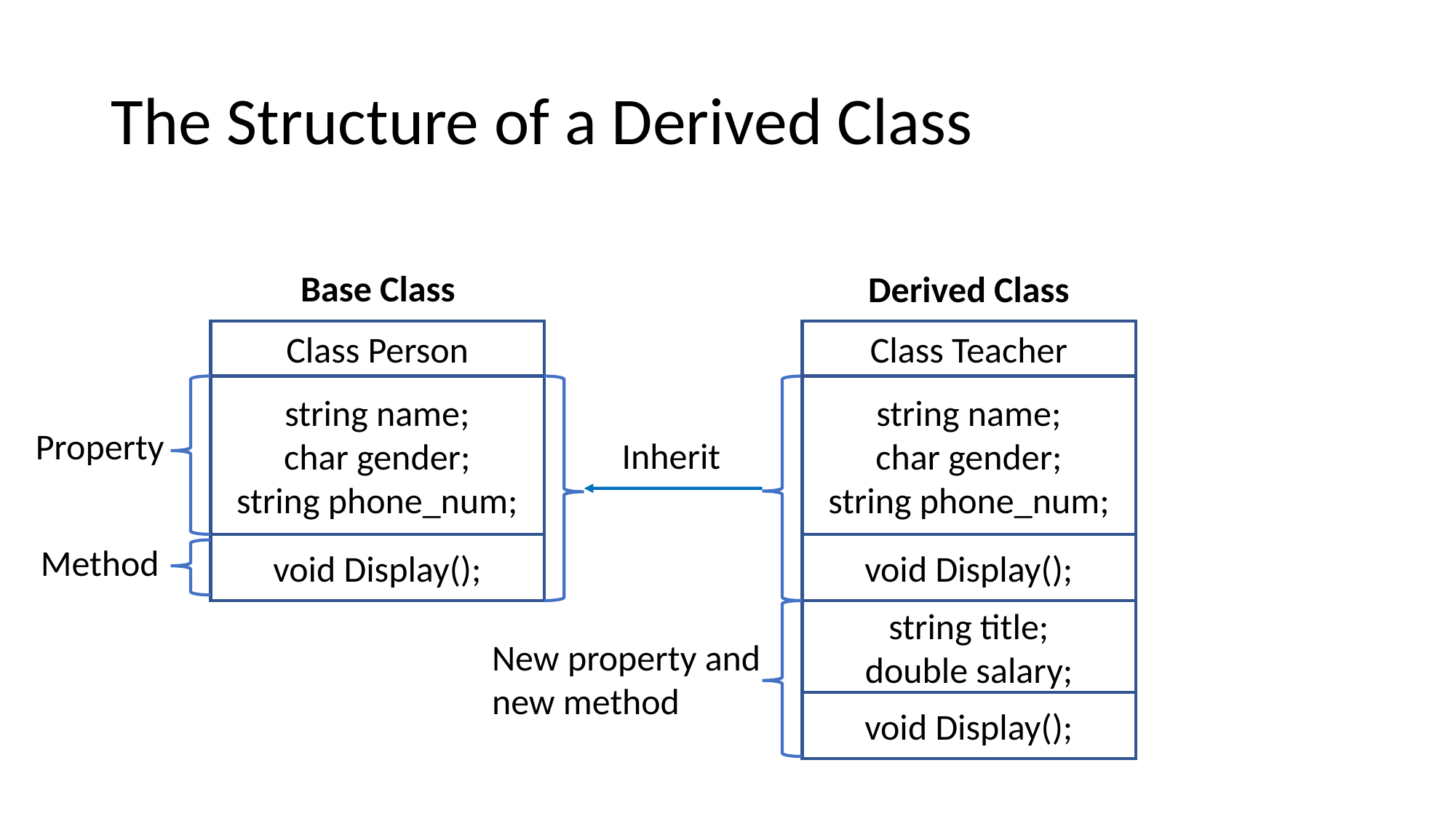

# The Structure of a Derived Class
Base Class
Derived Class
Class Person
Class Teacher

string name;
char gender;
string phone_num;
string name;
char gender;
string phone_num;
Property
Inherit
Method
void Display();
void Display();

string title;
double salary;
New property and
new method
void Display();